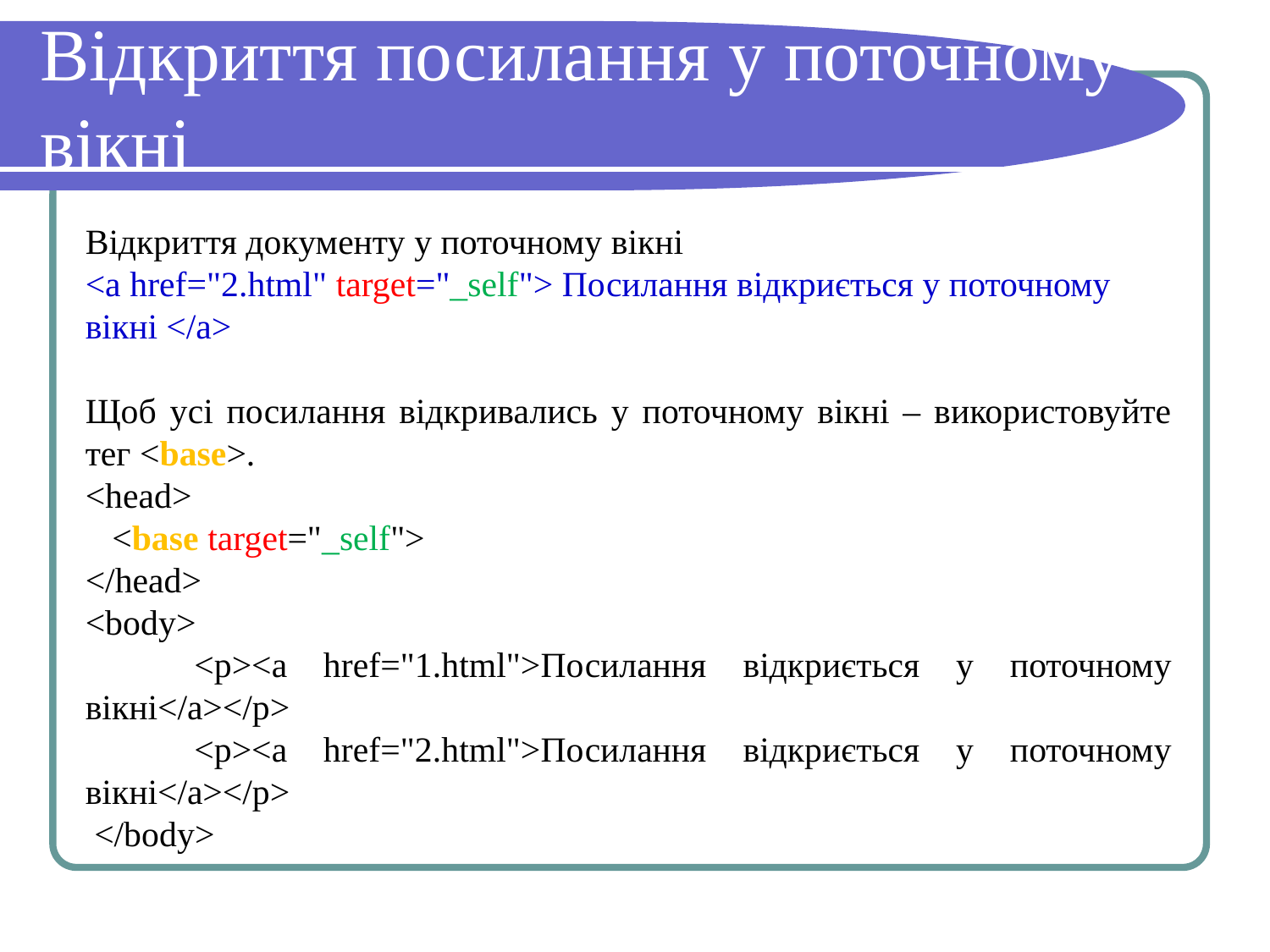

# Відкриття посилання у поточному вікні
Відкриття документу у поточному вікні
<a href="2.html" target="_self"> Посилання відкриється у поточному вікні </a>

Щоб усі посилання відкривались у поточному вікні – використовуйте тег <base>.
<head>
   <base target="_self">
</head>
<body>
   <p><a href="1.html">Посилання відкриється у поточному вікні</a></p>
   <p><a href="2.html">Посилання відкриється у поточному вікні</a></p>
 </body>